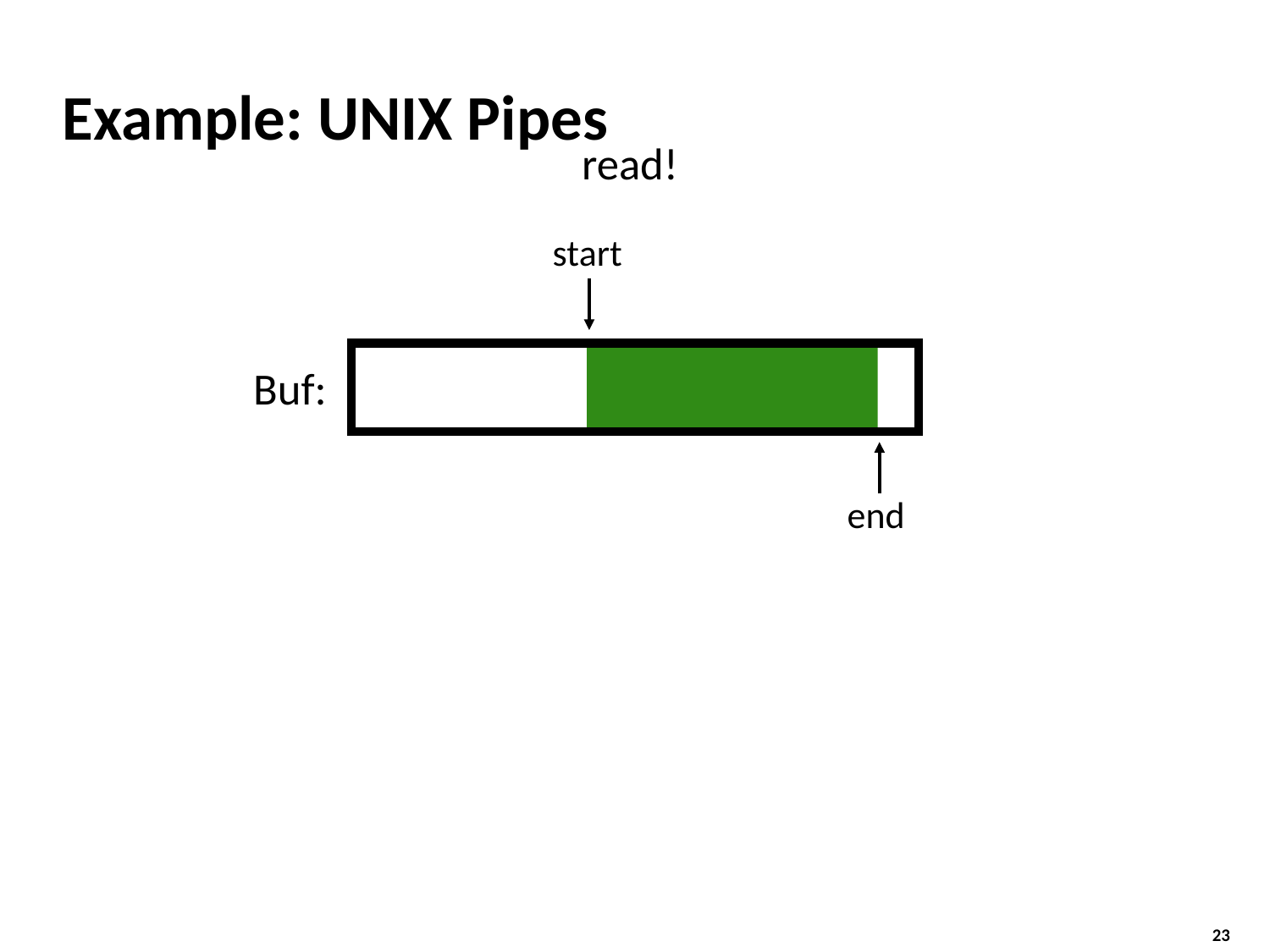

# Example: UNIX Pipes
read!
start

Buf:

end